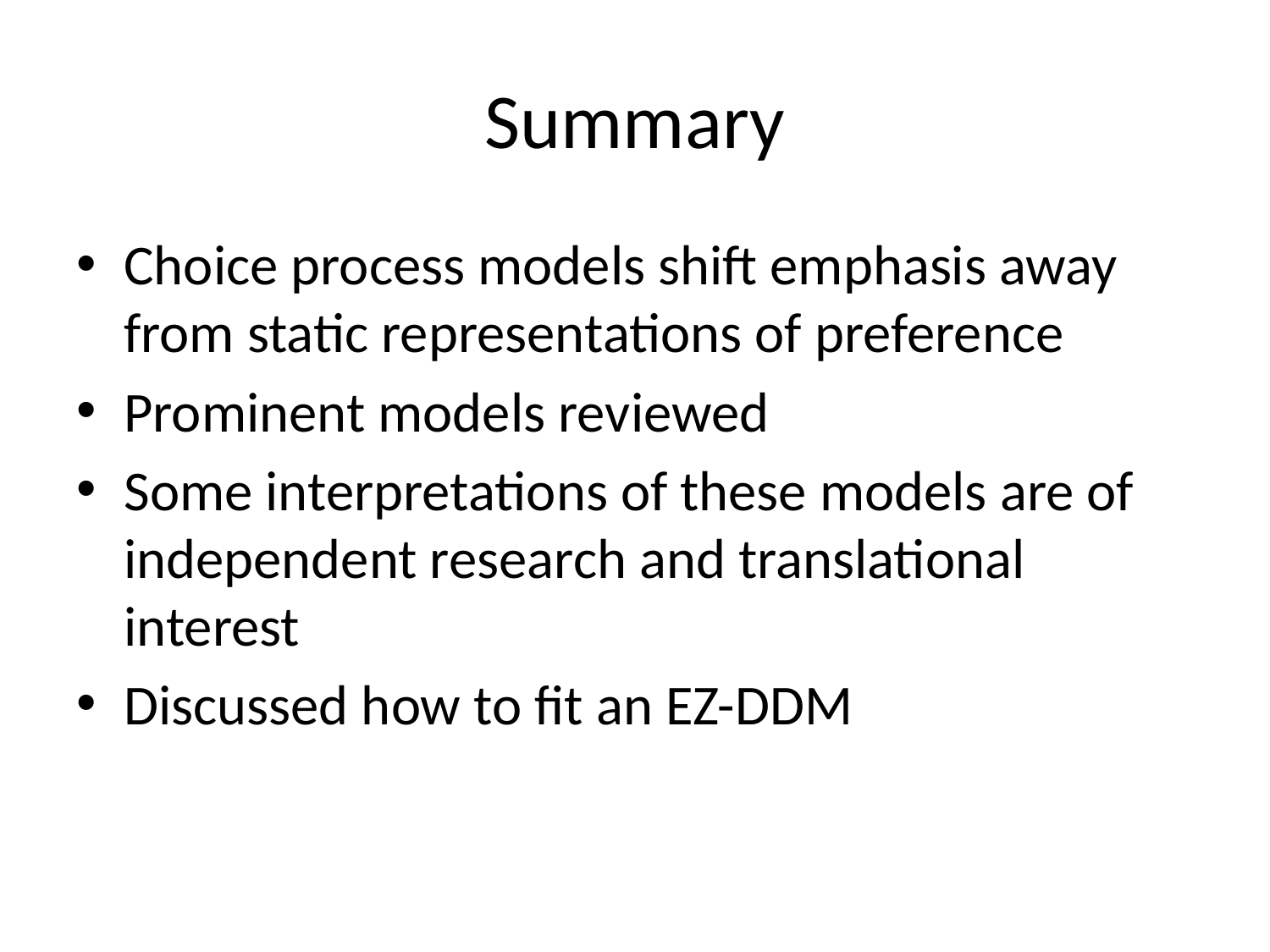

# Summary
Choice process models shift emphasis away from static representations of preference
Prominent models reviewed
Some interpretations of these models are of independent research and translational interest
Discussed how to fit an EZ-DDM